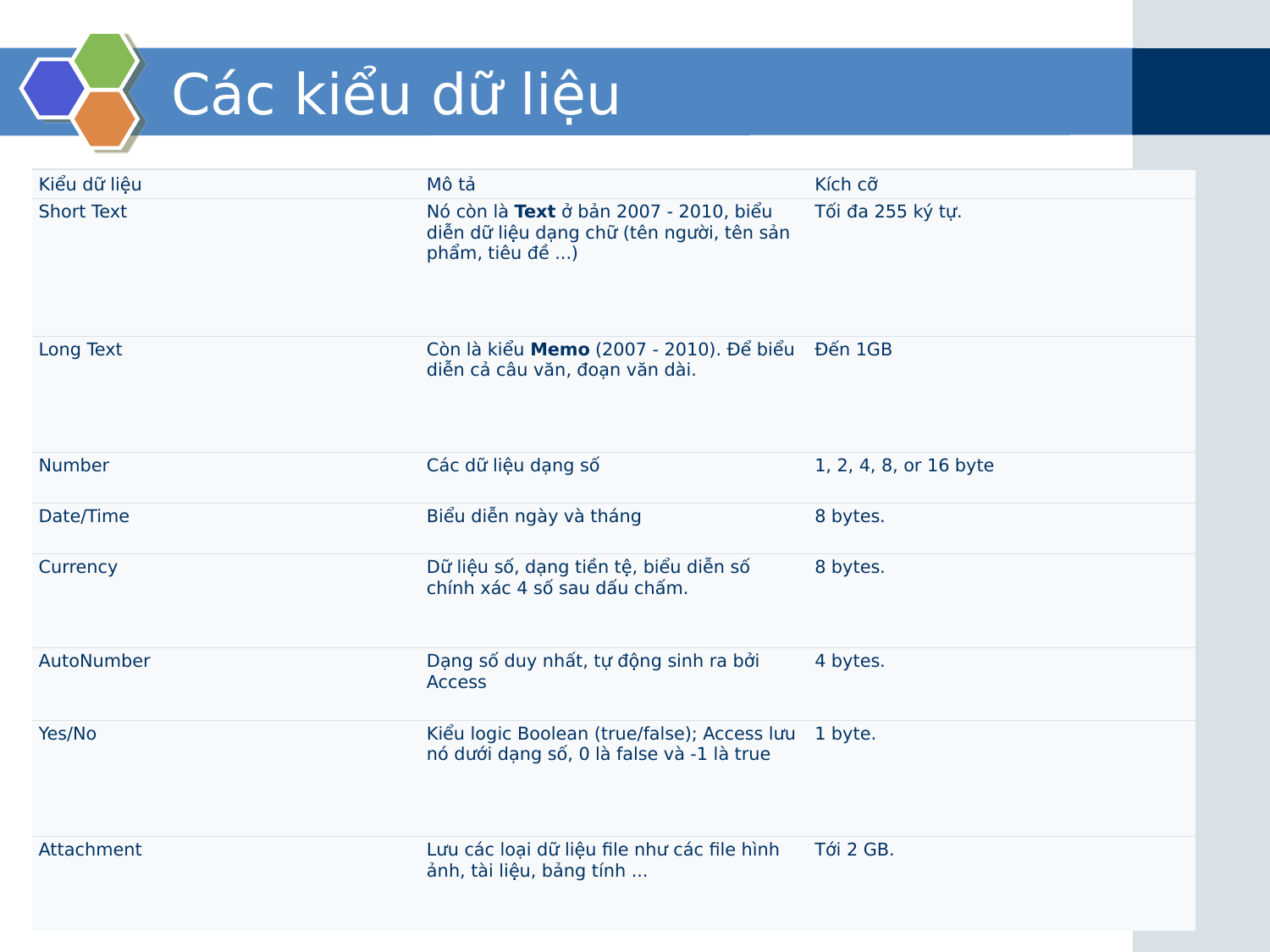

# Các kiểu dữ liệu
| Kiểu dữ liệu | Mô tả | Kích cỡ |
| --- | --- | --- |
| Short Text | Nó còn là Text ở bản 2007 - 2010, biểu diễn dữ liệu dạng chữ (tên người, tên sản phẩm, tiêu đề ...) | Tối đa 255 ký tự. |
| Long Text | Còn là kiểu Memo (2007 - 2010). Để biểu diễn cả câu văn, đoạn văn dài. | Đến 1GB |
| Number | Các dữ liệu dạng số | 1, 2, 4, 8, or 16 byte |
| Date/Time | Biểu diễn ngày và tháng | 8 bytes. |
| Currency | Dữ liệu số, dạng tiền tệ, biểu diễn số chính xác 4 số sau dấu chấm. | 8 bytes. |
| AutoNumber | Dạng số duy nhất, tự động sinh ra bởi Access | 4 bytes. |
| Yes/No | Kiểu logic Boolean (true/false); Access lưu nó dưới dạng số, 0 là false và -1 là true | 1 byte. |
| Attachment | Lưu các loại dữ liệu file như các file hình ảnh, tài liệu, bảng tính ... | Tới 2 GB. |